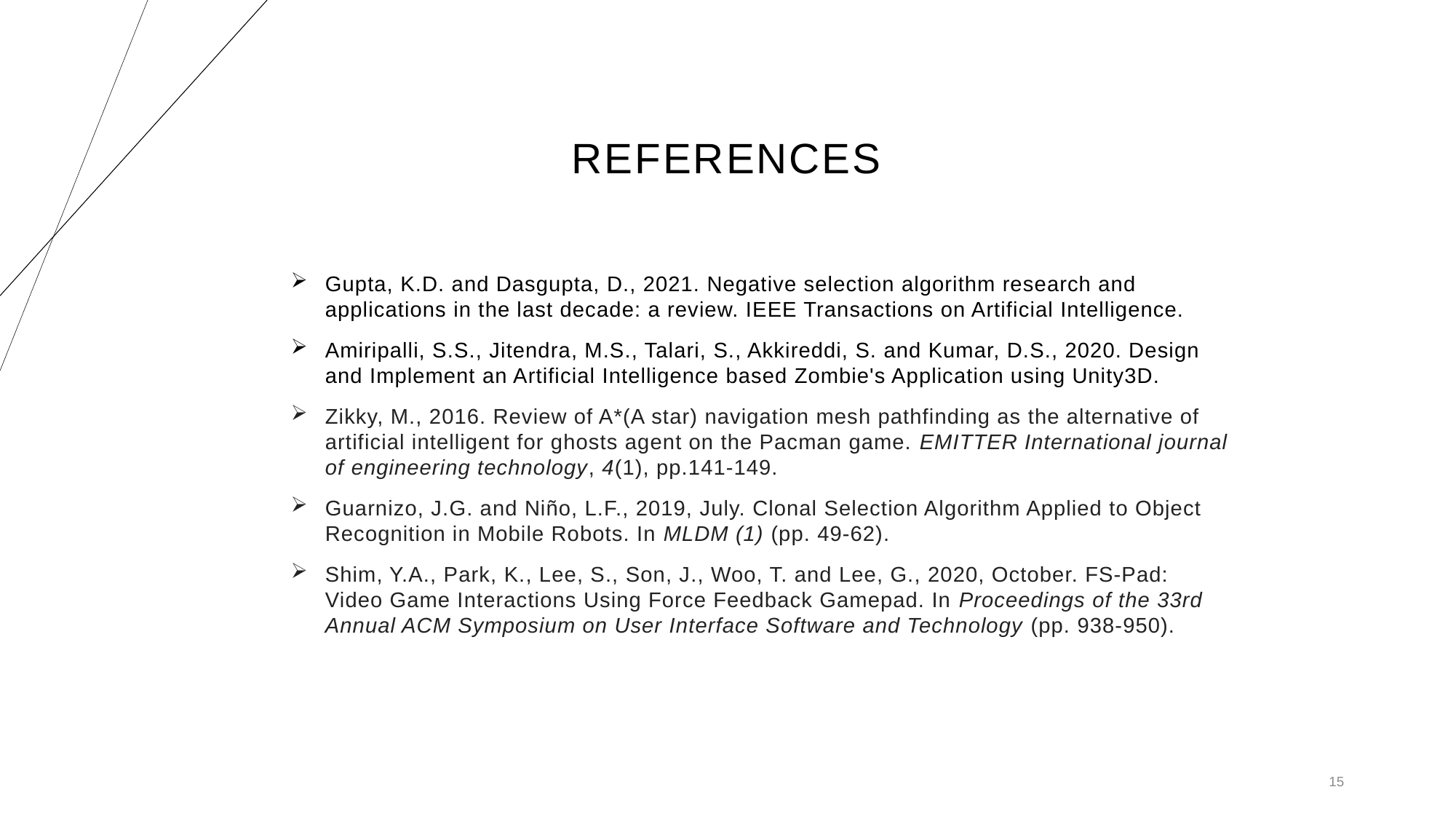

# References
Gupta, K.D. and Dasgupta, D., 2021. Negative selection algorithm research and applications in the last decade: a review. IEEE Transactions on Artificial Intelligence.
Amiripalli, S.S., Jitendra, M.S., Talari, S., Akkireddi, S. and Kumar, D.S., 2020. Design and Implement an Artificial Intelligence based Zombie's Application using Unity3D.
Zikky, M., 2016. Review of A*(A star) navigation mesh pathfinding as the alternative of artificial intelligent for ghosts agent on the Pacman game. EMITTER International journal of engineering technology, 4(1), pp.141-149.
Guarnizo, J.G. and Niño, L.F., 2019, July. Clonal Selection Algorithm Applied to Object Recognition in Mobile Robots. In MLDM (1) (pp. 49-62).
Shim, Y.A., Park, K., Lee, S., Son, J., Woo, T. and Lee, G., 2020, October. FS-Pad: Video Game Interactions Using Force Feedback Gamepad. In Proceedings of the 33rd Annual ACM Symposium on User Interface Software and Technology (pp. 938-950).

15